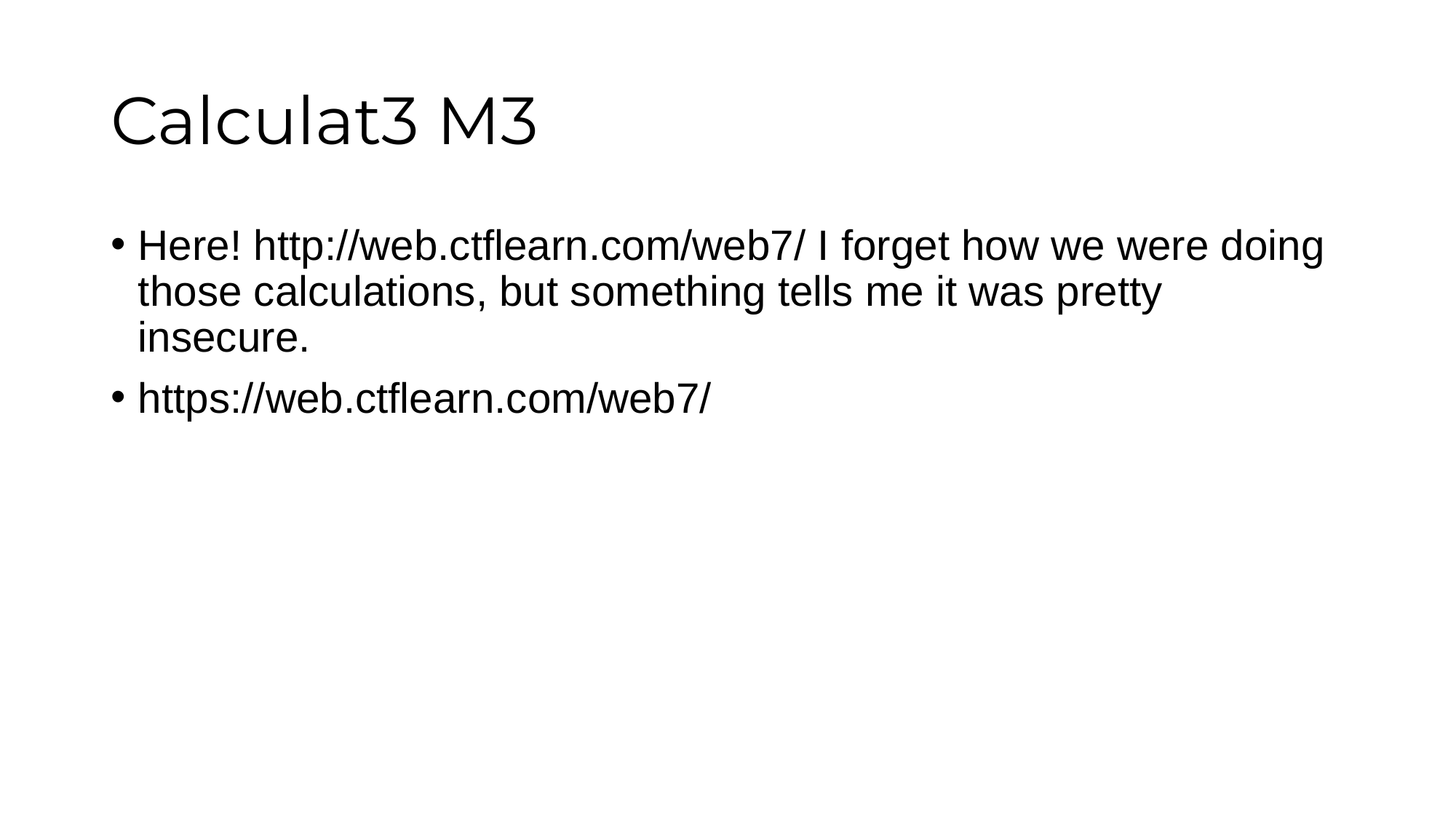

# Calculat3 M3
Here! http://web.ctflearn.com/web7/ I forget how we were doing those calculations, but something tells me it was pretty insecure.
https://web.ctflearn.com/web7/